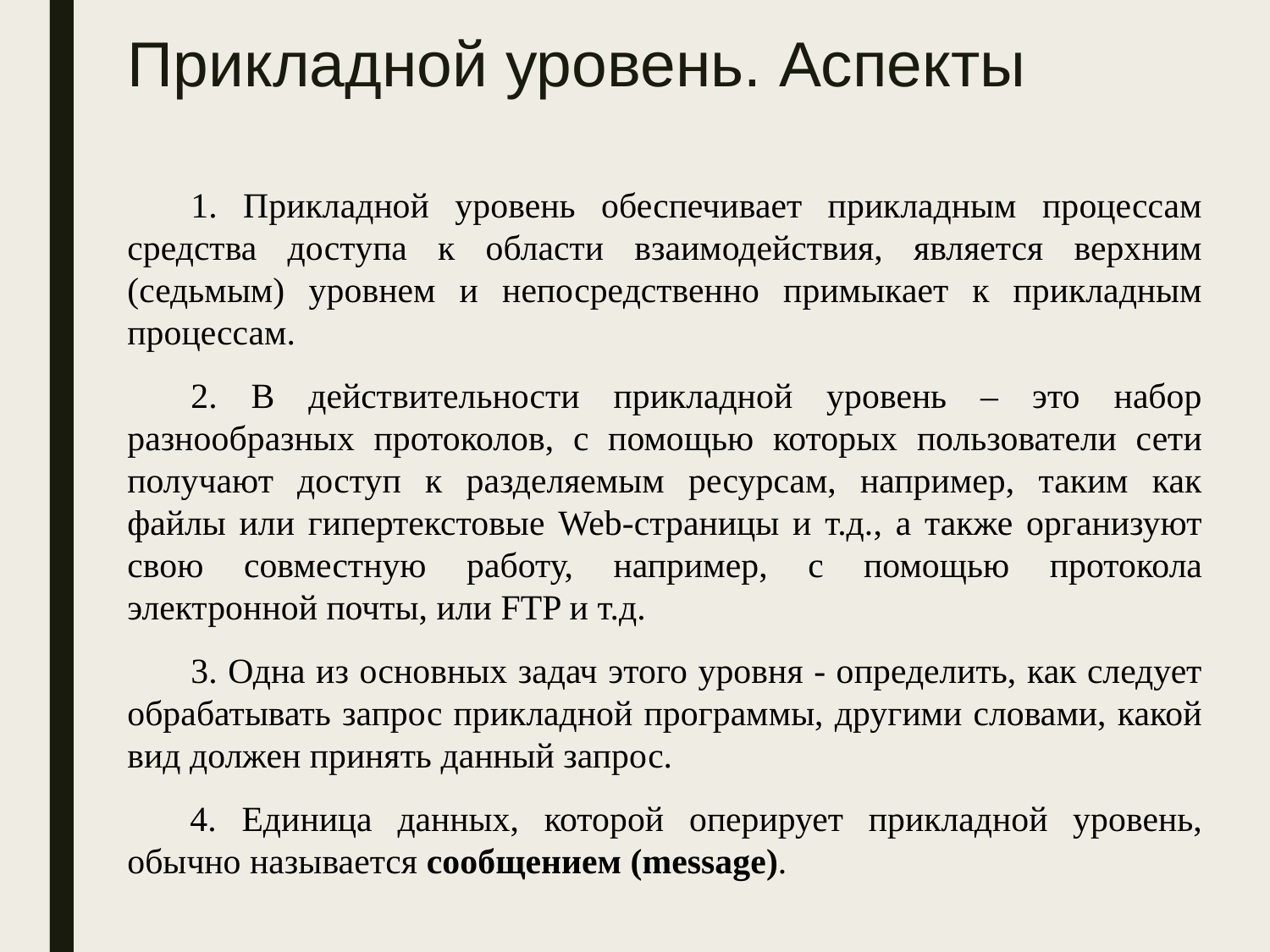

# Прикладной уровень. Аспекты
1. Прикладной уровень обеспечивает прикладным процессам средства доступа к области взаимодействия, является верхним (седьмым) уровнем и непосредственно примыкает к прикладным процессам.
2. В действительности прикладной уровень – это набор разнообразных протоколов, с помощью которых пользователи сети получают доступ к разделяемым ресурсам, например, таким как файлы или гипертекстовые Web-страницы и т.д., а также организуют свою совместную работу, например, с помощью протокола электронной почты, или FTP и т.д.
3. Одна из основных задач этого уровня - определить, как следует обрабатывать запрос прикладной программы, другими словами, какой вид должен принять данный запрос.
4. Единица данных, которой оперирует прикладной уровень, обычно называется сообщением (message).